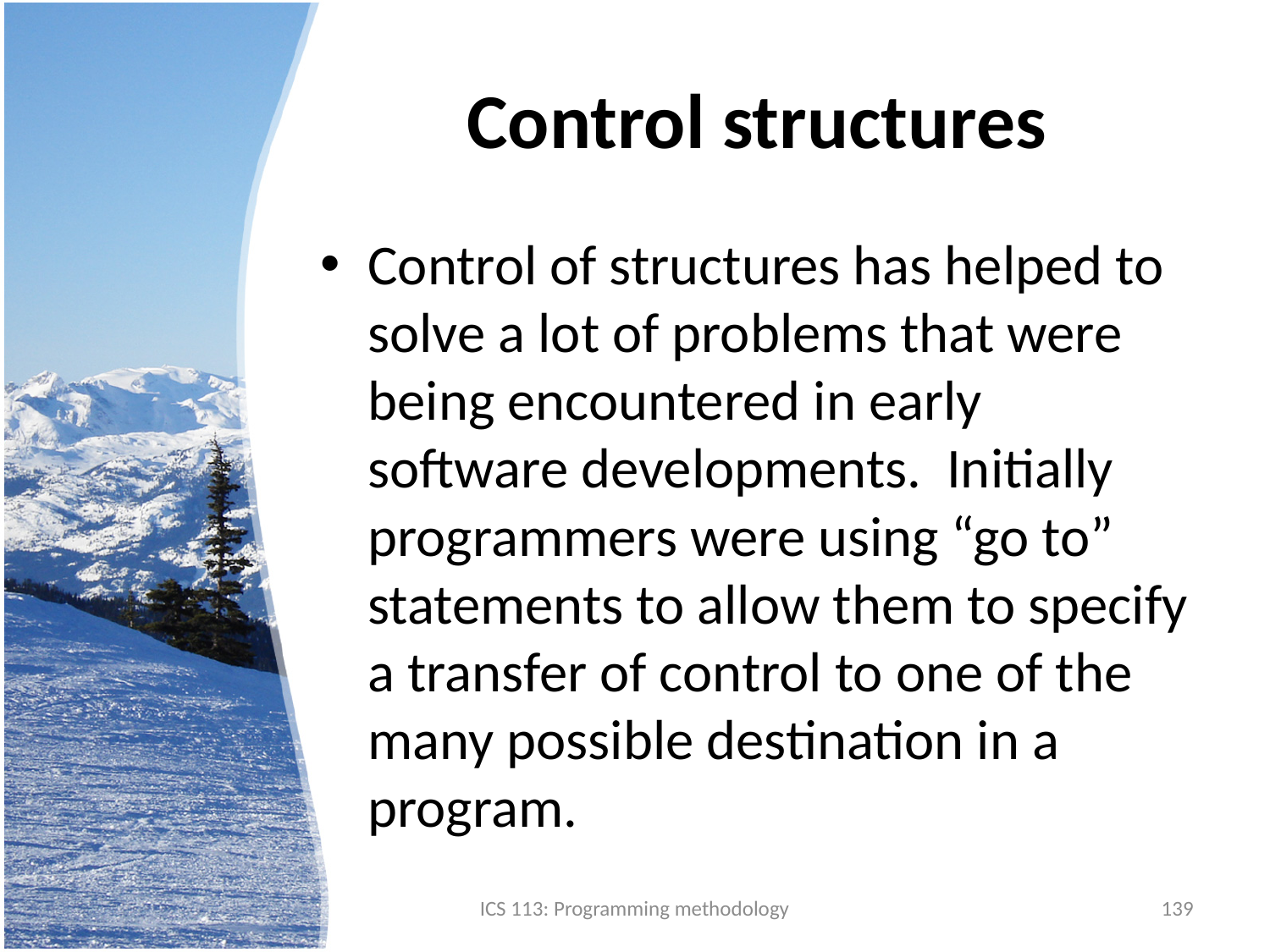

# Control structures
Control of structures has helped to solve a lot of problems that were being encountered in early software developments.  Initially programmers were using “go to” statements to allow them to specify a transfer of control to one of the many possible destination in a program.

ICS 113: Programming methodology
139